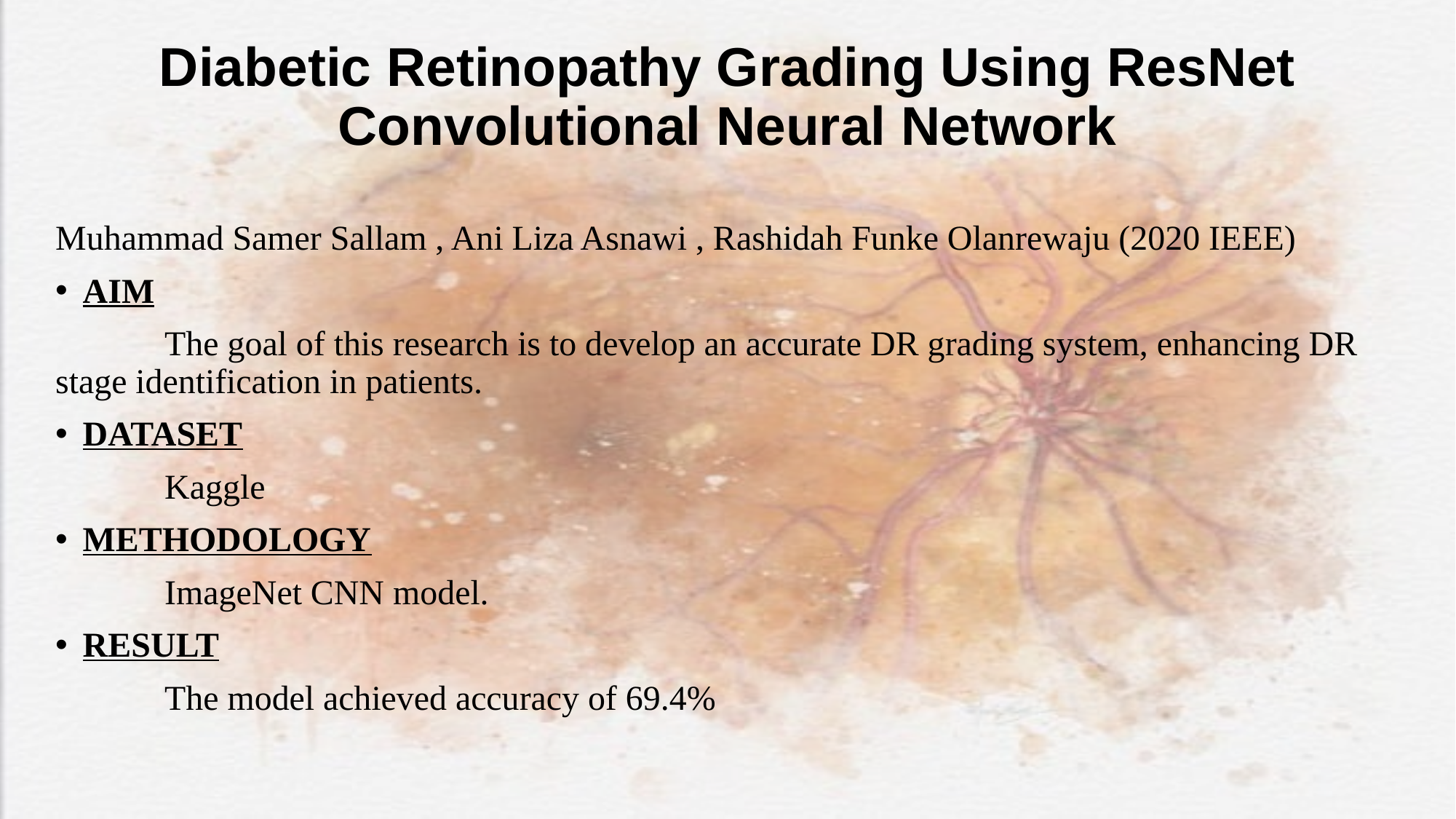

# Diabetic Retinopathy Grading Using ResNet Convolutional Neural Network
Muhammad Samer Sallam , Ani Liza Asnawi , Rashidah Funke Olanrewaju (2020 IEEE)
AIM
     	The goal of this research is to develop an accurate DR grading system, enhancing DR stage identification in patients.
DATASET
	Kaggle
METHODOLOGY
	ImageNet CNN model.
RESULT
	The model achieved accuracy of 69.4%